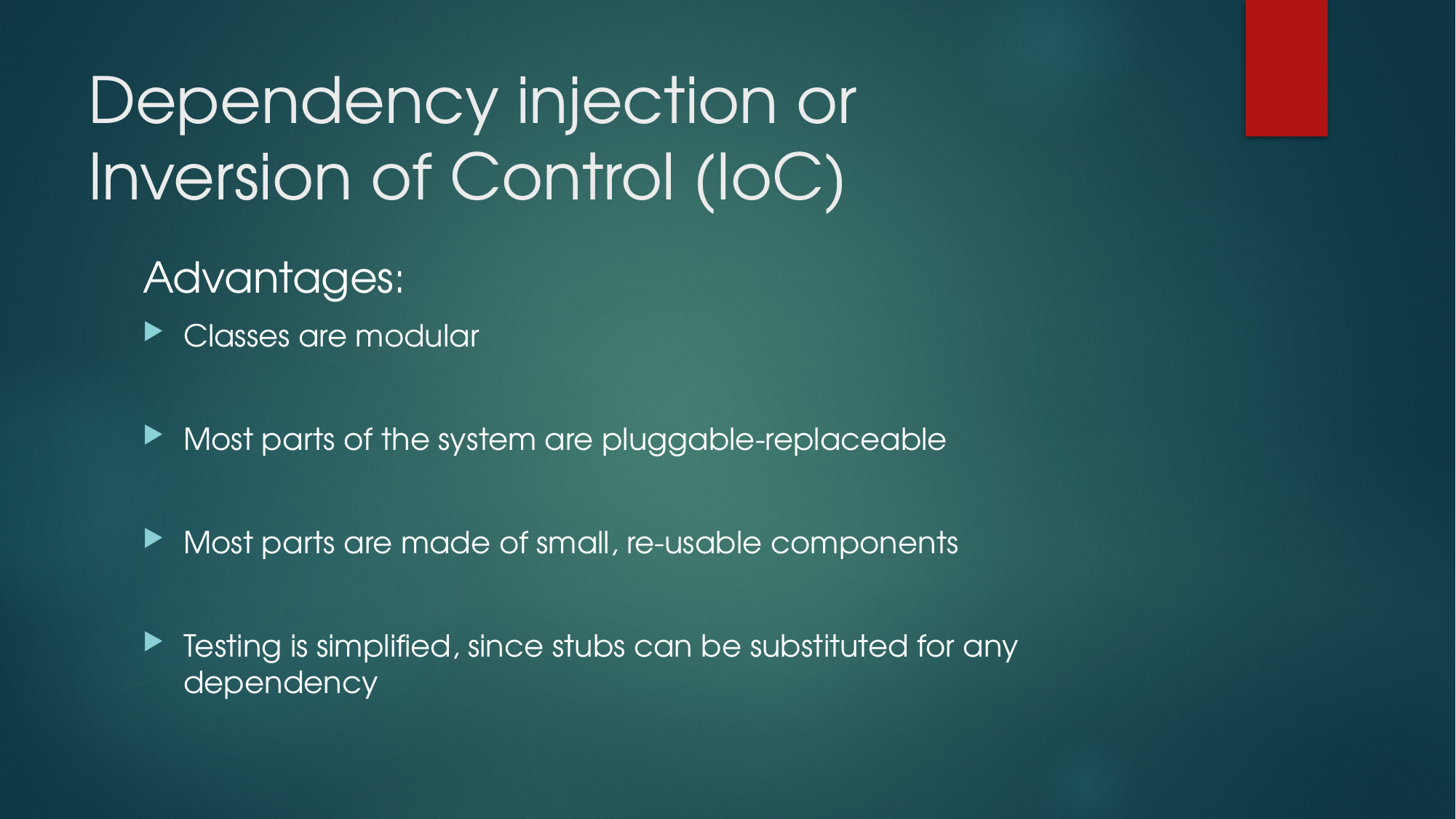

# Dependency injection or Inversion of Control (IoC)
Advantages:
Classes are modular

Most parts of the system are pluggable-replaceable

Most parts are made of small, re-usable components

Testing is simplified, since stubs can be substituted for any dependency